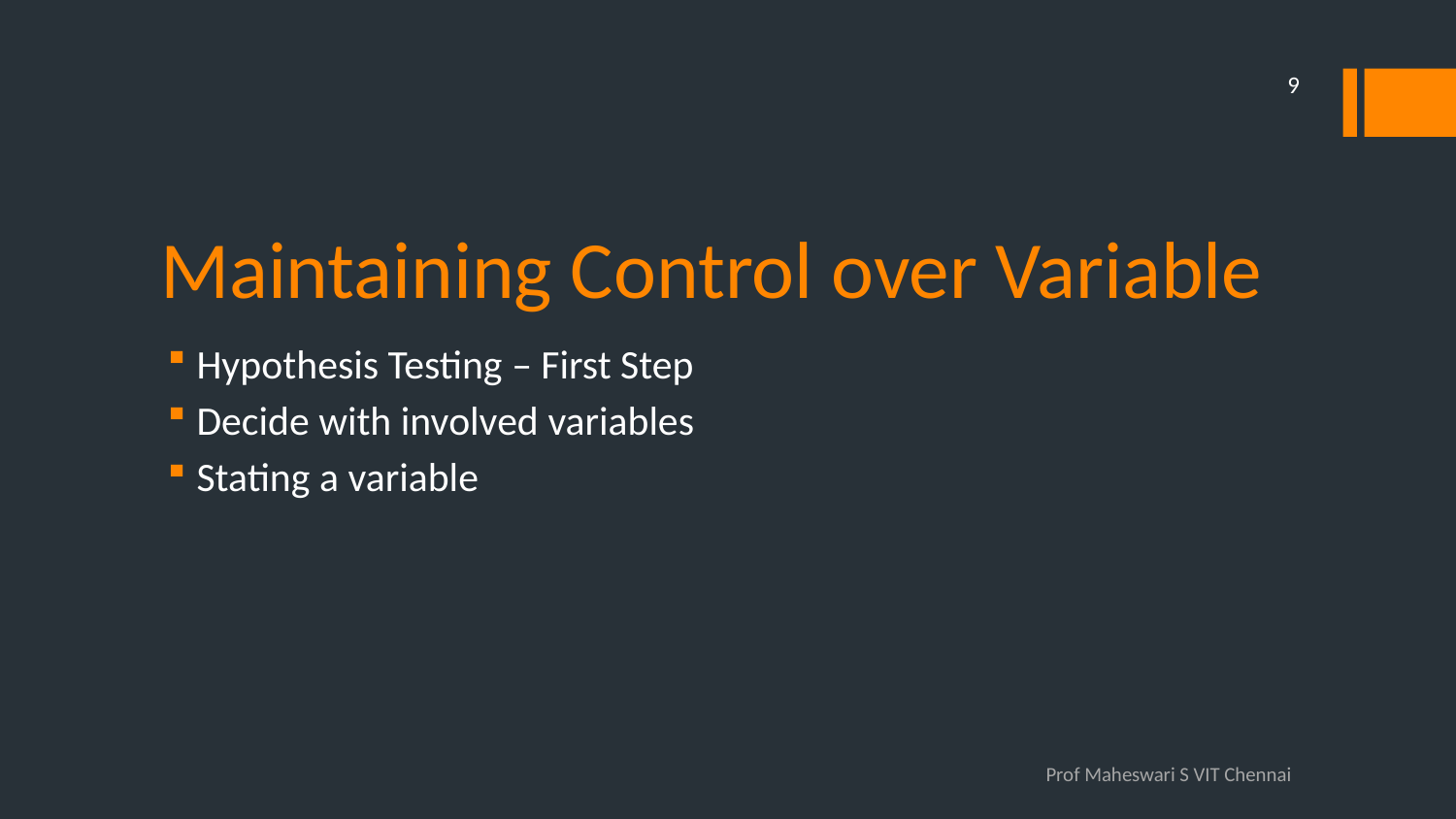

9
# Maintaining Control over Variable
Hypothesis Testing – First Step
Decide with involved variables
Stating a variable

Prof Maheswari S VIT Chennai